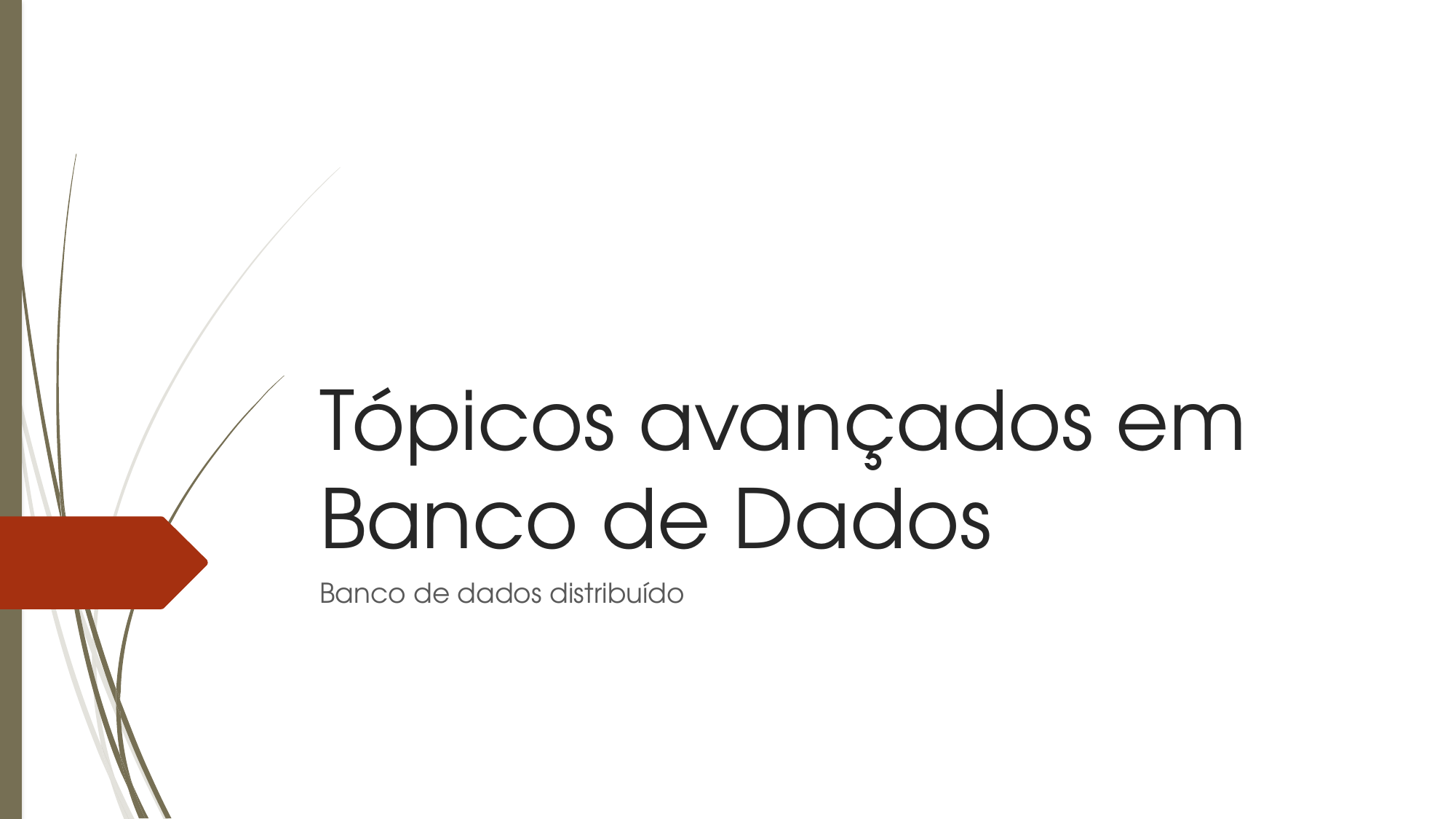

Tópicos avançados em Banco de Dados
Banco de dados distribuído